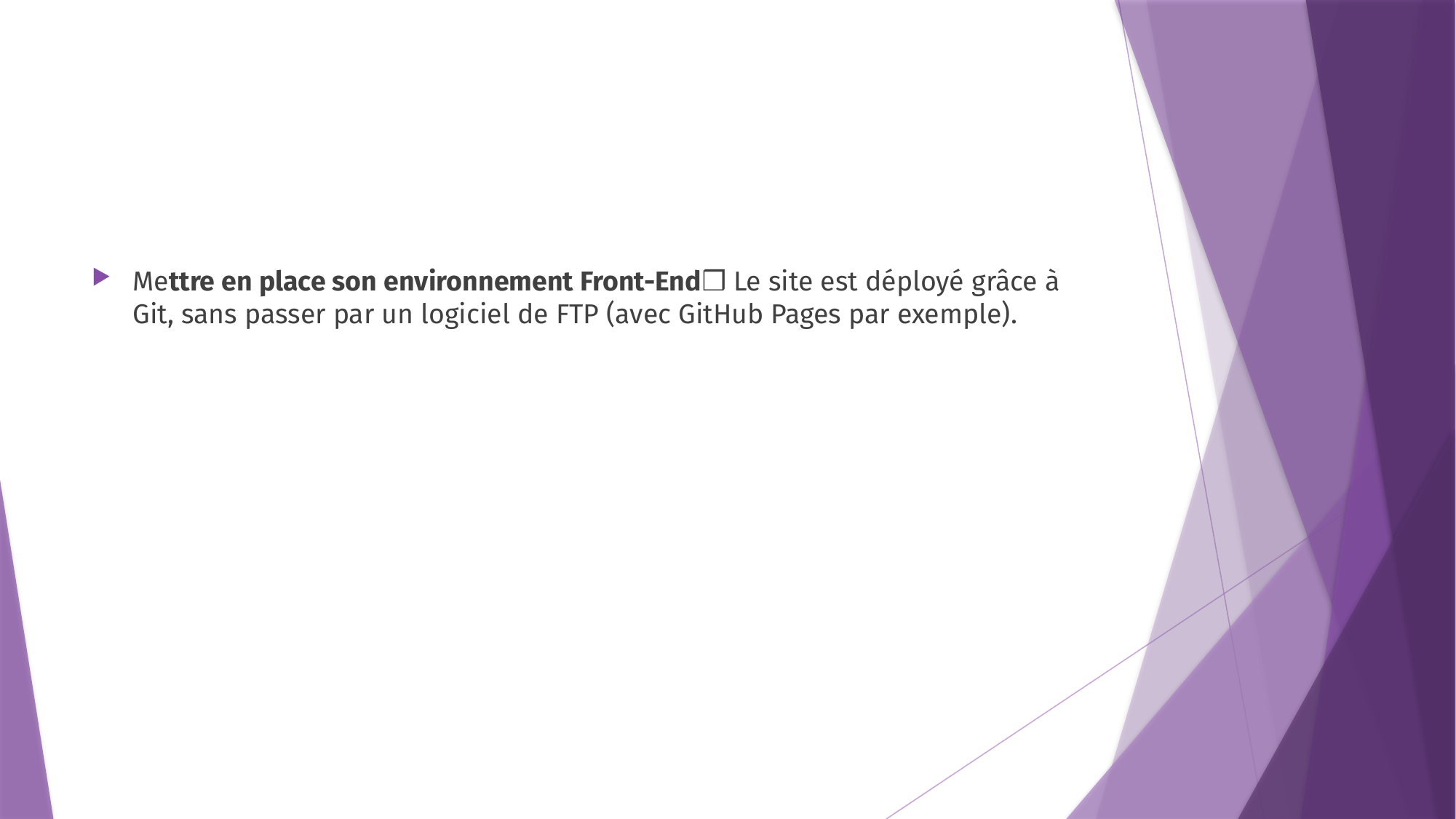

#
Mettre en place son environnement Front-End❒ Le site est déployé grâce à Git, sans passer par un logiciel de FTP (avec GitHub Pages par exemple).